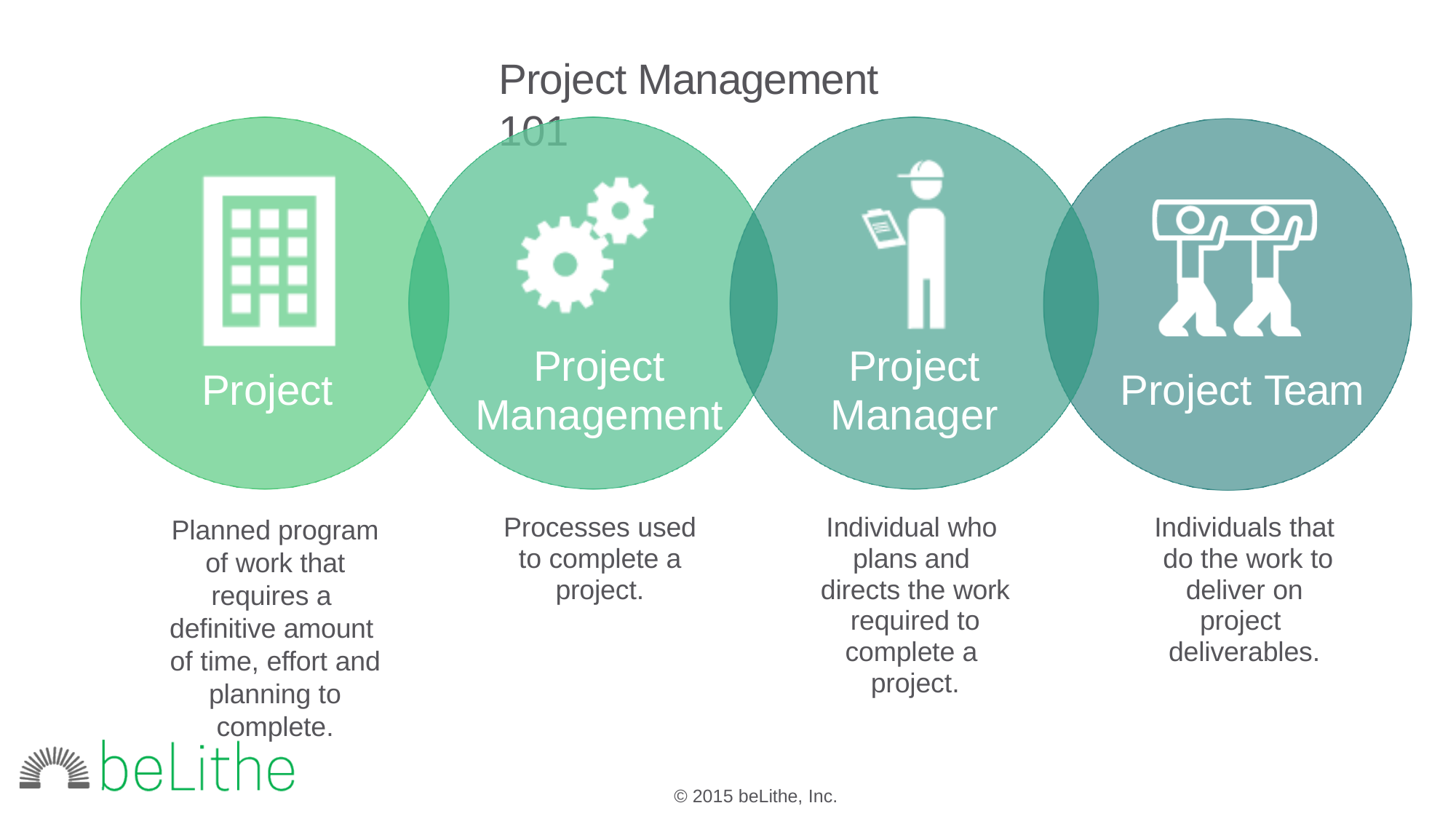

# Project Management 101

Project  Management
Project  Manager
Project
Project Team
Processes used  to complete a  project.
Individual who  plans and  directs the work  required to  complete a  project.
Individuals that  do the work to  deliver on  project  deliverables.
Planned program  of work that  requires a  definitive amount  of time, effort and  planning to  complete.
© 2015 beLithe, Inc.